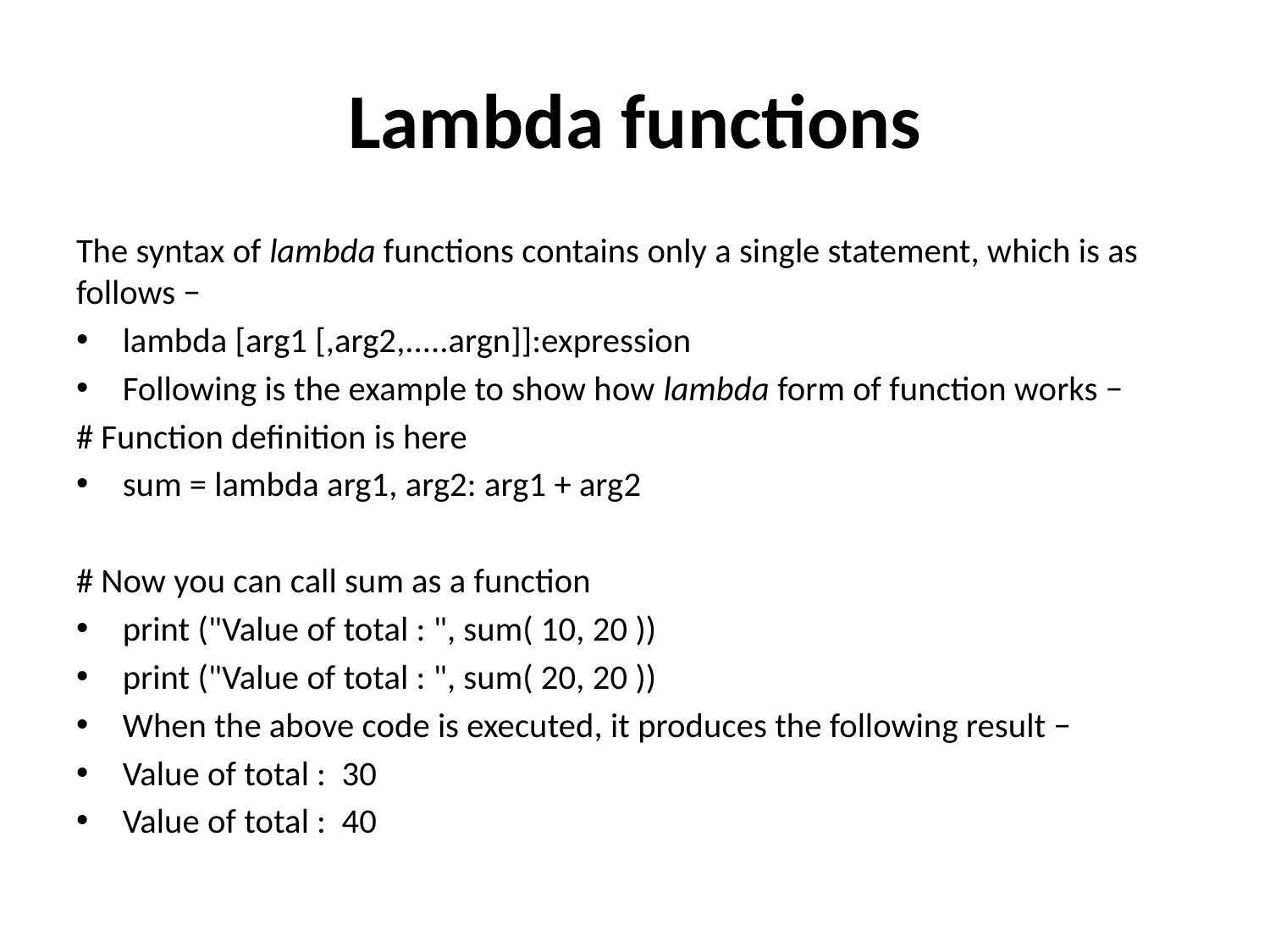

# Lambda functions
The syntax of lambda functions contains only a single statement, which is as follows −
lambda [arg1 [,arg2,.....argn]]:expression
Following is the example to show how lambda form of function works −
# Function definition is here
sum = lambda arg1, arg2: arg1 + arg2

# Now you can call sum as a function
print ("Value of total : ", sum( 10, 20 ))
print ("Value of total : ", sum( 20, 20 ))
When the above code is executed, it produces the following result −
Value of total :  30
Value of total :  40